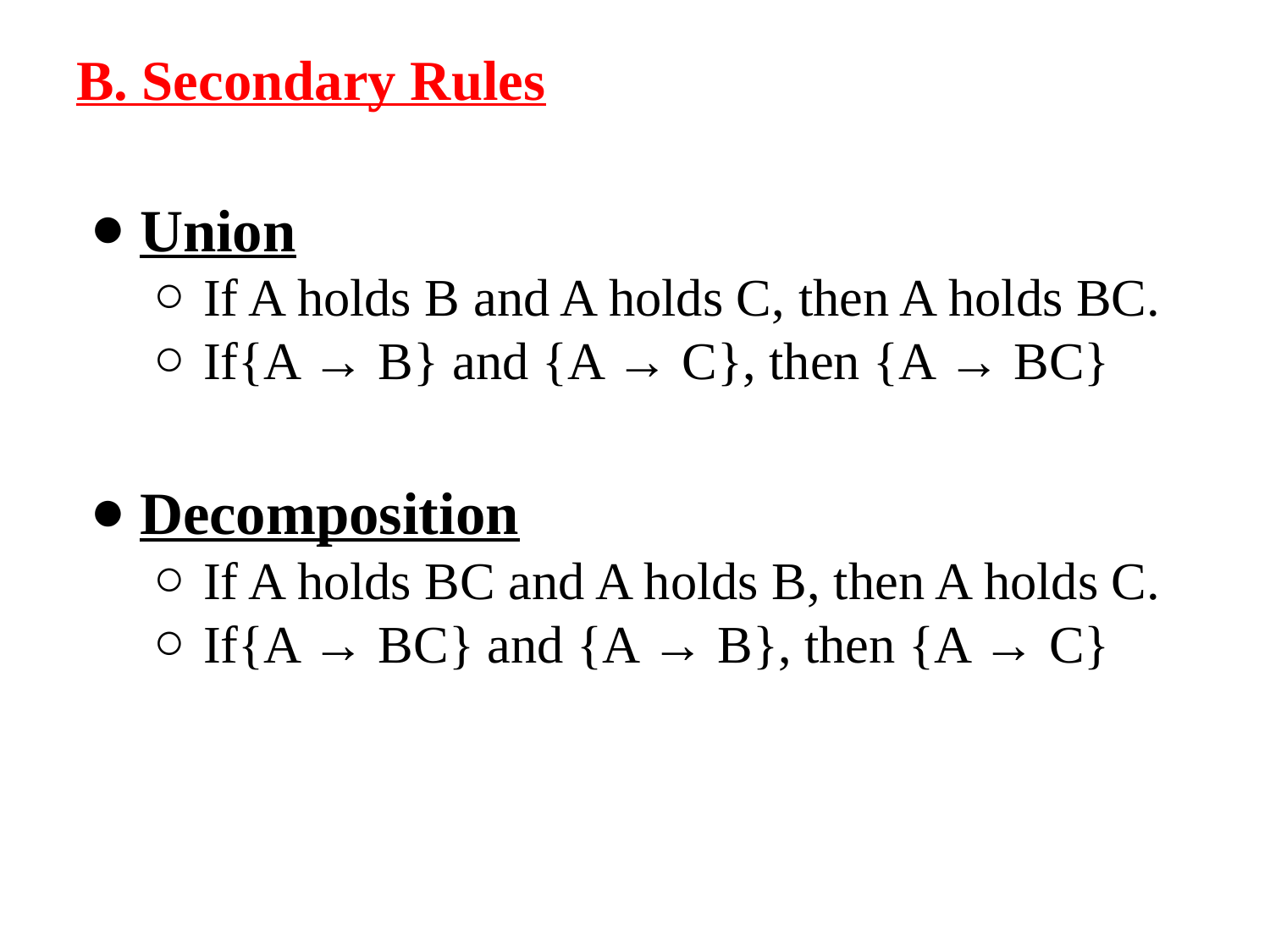

B. Secondary Rules

Union
If A holds B and A holds C, then A holds BC.
If{A → B} and {A → C}, then {A → BC}

Decomposition
If A holds BC and A holds B, then A holds C.
If{A → BC} and {A → B}, then {A → C}